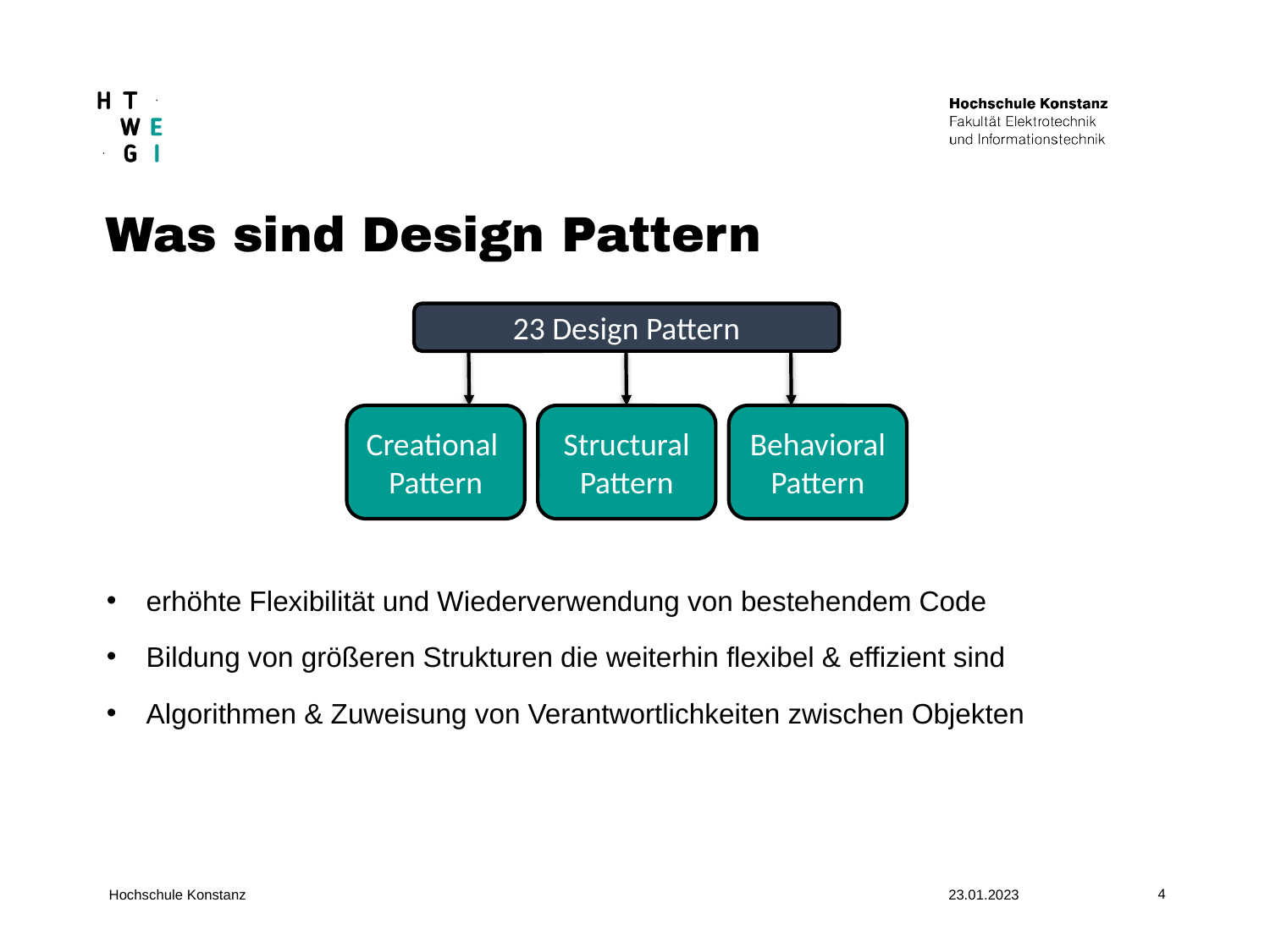

Was sind Design Pattern

erhöhte Flexibilität und Wiederverwendung von bestehendem Code
Bildung von größeren Strukturen die weiterhin flexibel & effizient sind
Algorithmen & Zuweisung von Verantwortlichkeiten zwischen Objekten

23 Design Pattern
Structural
Pattern
Creational
Pattern
Behavioral
Pattern